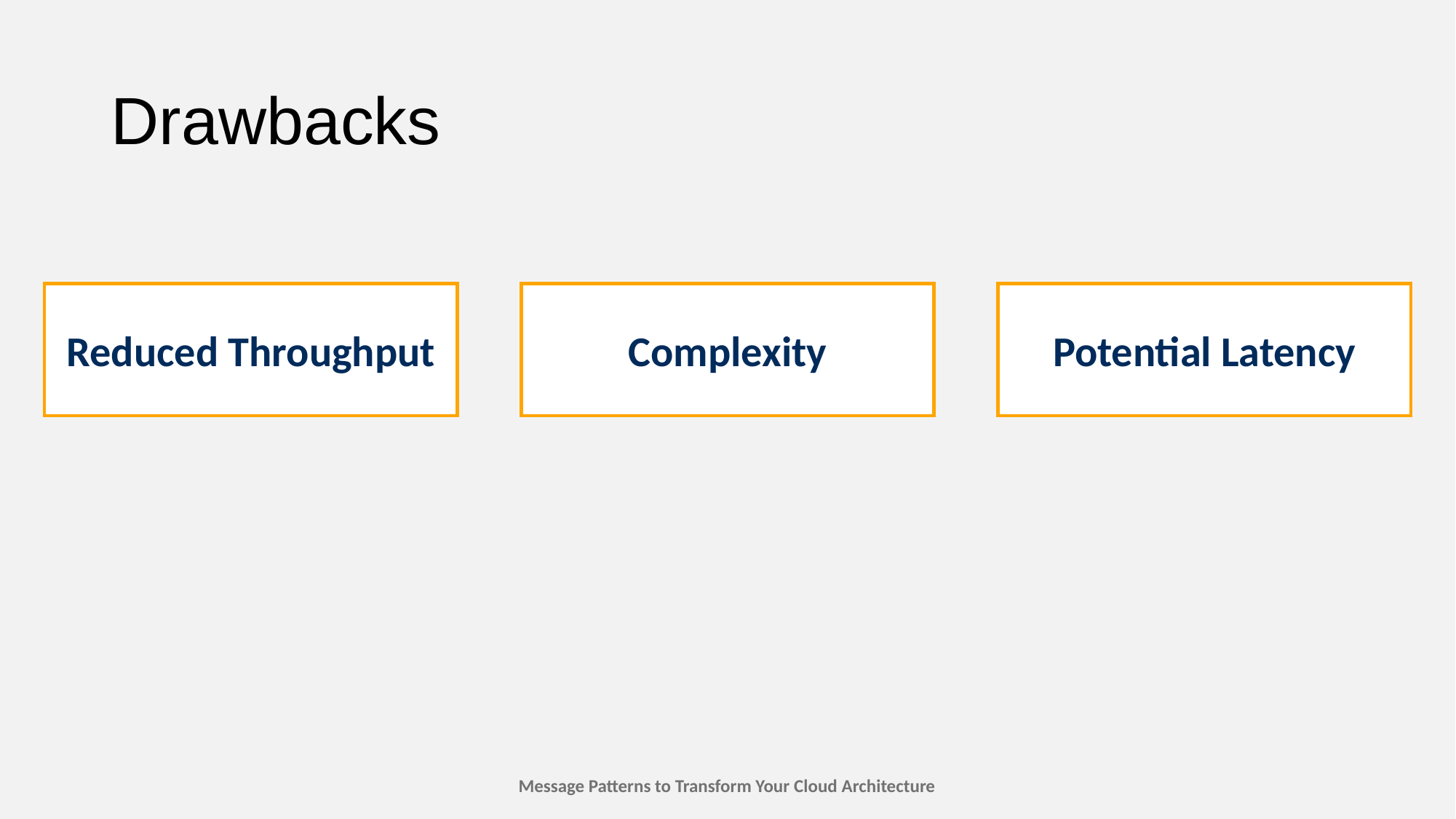

# Drawbacks
Reduced Throughput
Complexity
Potential Latency